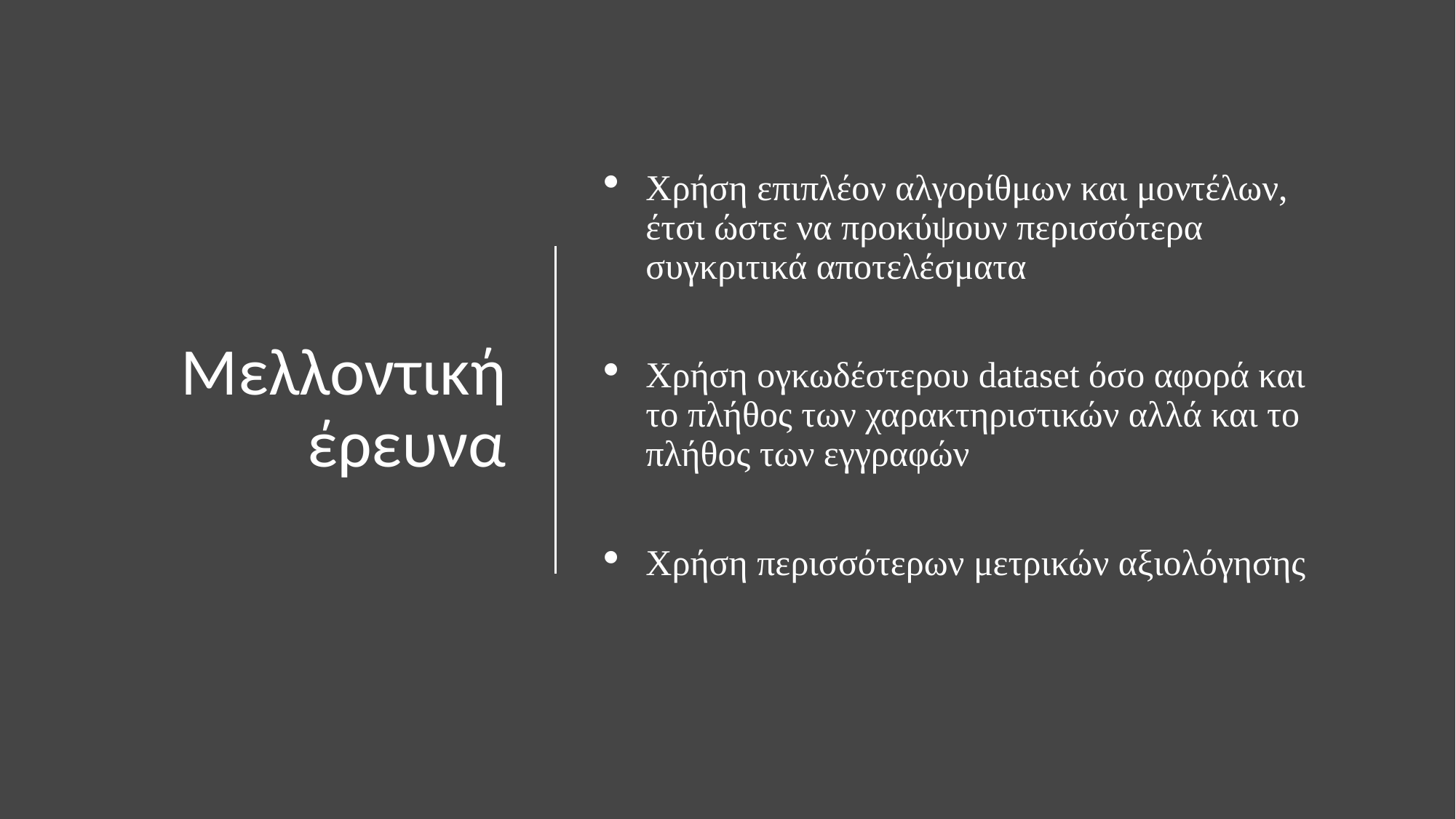

# Μελλοντική έρευνα
Χρήση επιπλέον αλγορίθμων και μοντέλων, έτσι ώστε να προκύψουν περισσότερα συγκριτικά αποτελέσματα

Χρήση ογκωδέστερου dataset όσο αφορά και το πλήθος των χαρακτηριστικών αλλά και το πλήθος των εγγραφών

Χρήση περισσότερων μετρικών αξιολόγησης